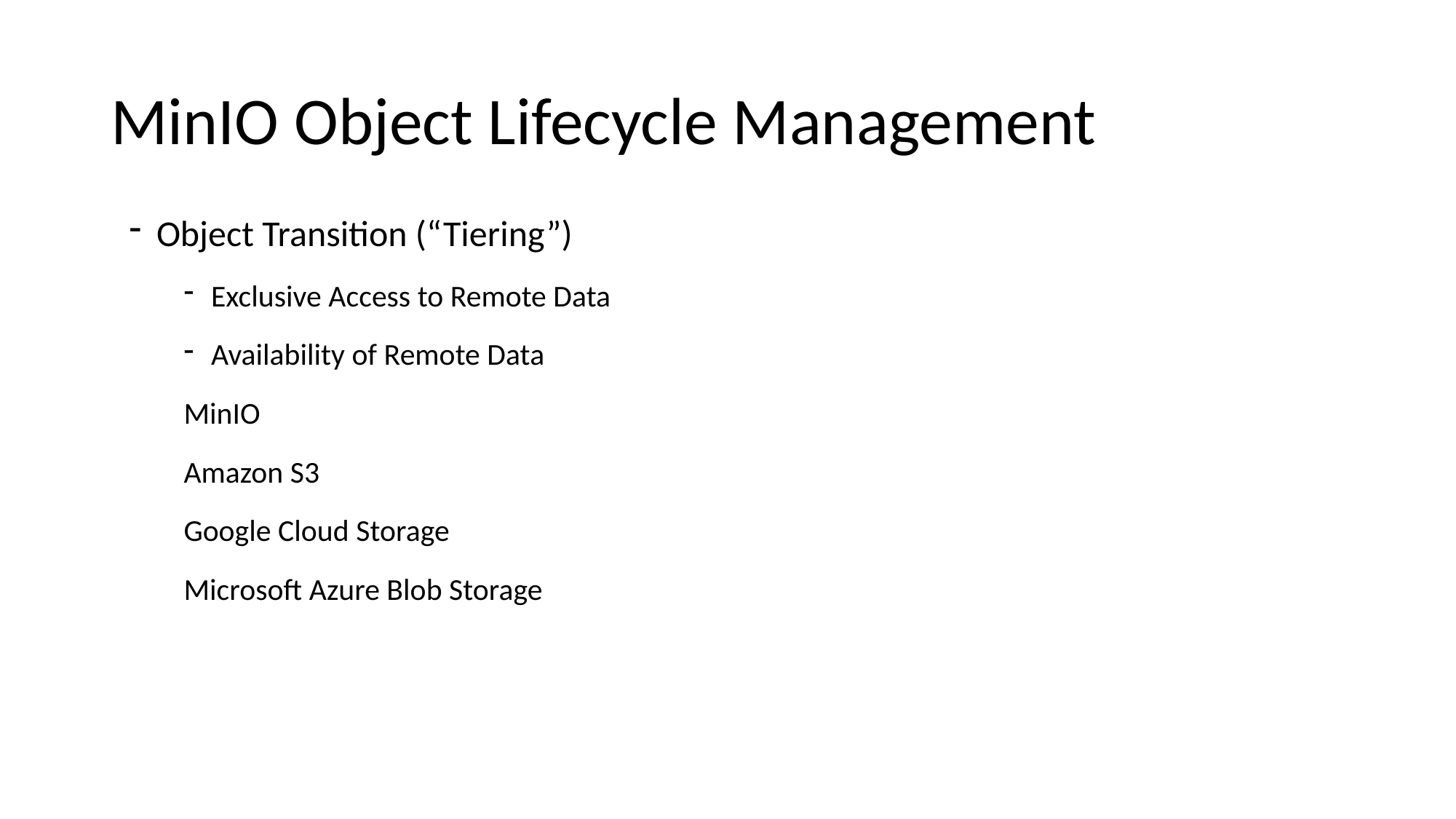

# MinIO Object Lifecycle Management
Object Transition (“Tiering”)
Exclusive Access to Remote Data
Availability of Remote Data
MinIO
Amazon S3
Google Cloud Storage
Microsoft Azure Blob Storage